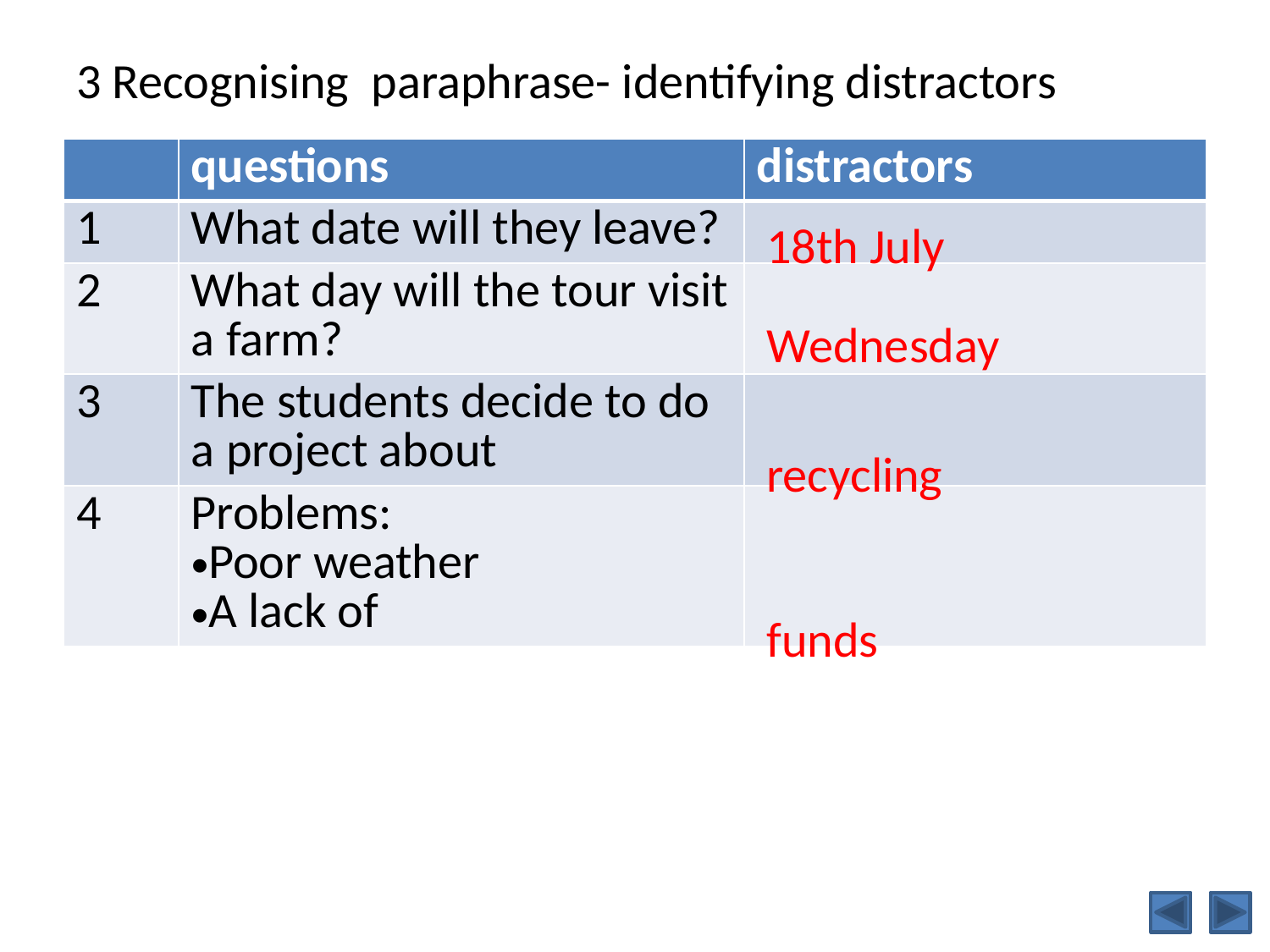

# 3 Recognising  paraphrase- identifying distractors
|  | questions | distractors |
| --- | --- | --- |
| 1 | What date will they leave? |  |
| 2 | What day will the tour visit a farm? |  |
| 3 | The students decide to do a project about |  |
| 4 | Problems: Poor weather A lack of |  |
18th July
Wednesday
recycling
funds